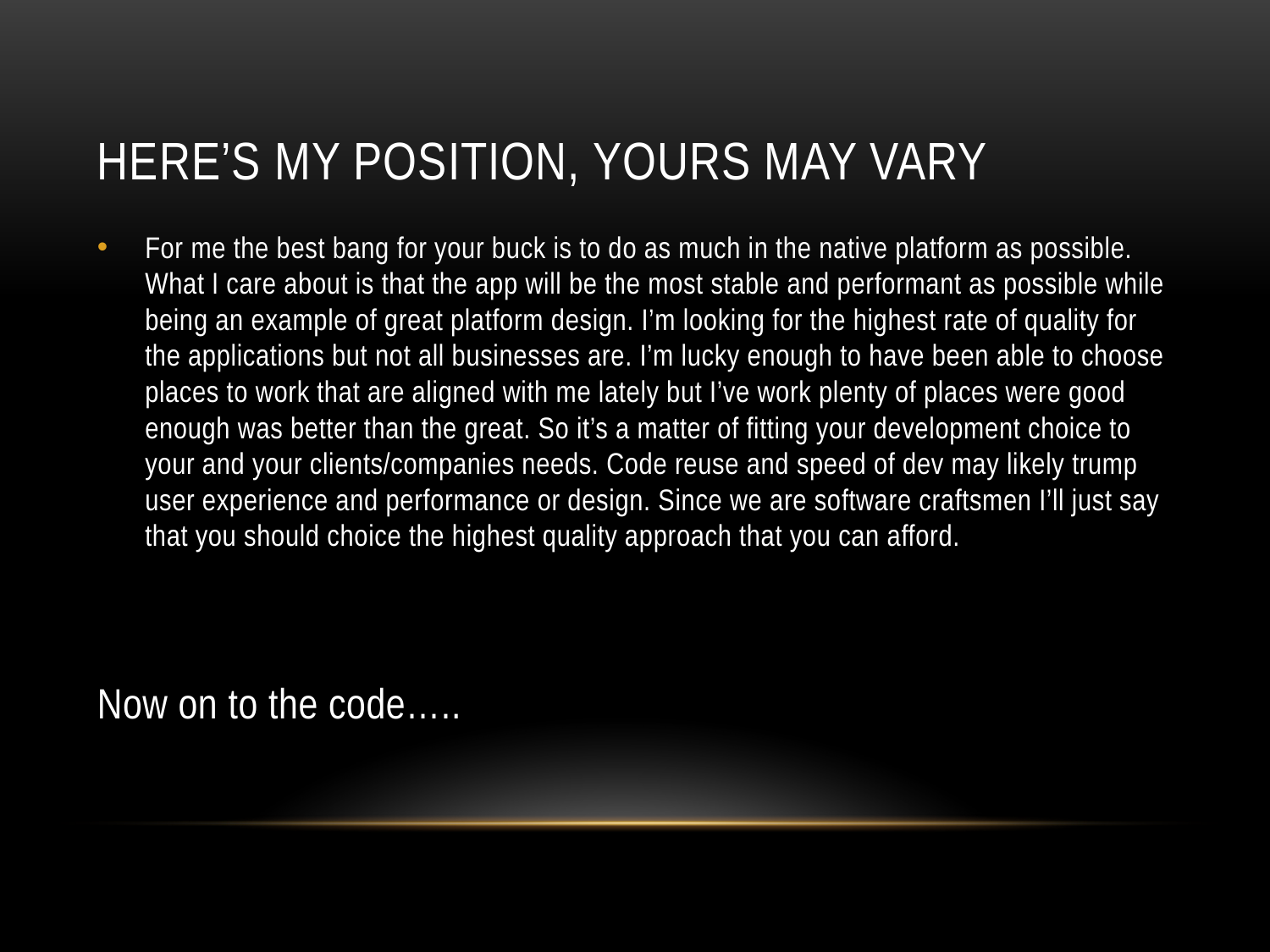

# Here’s my position, yours may vary
For me the best bang for your buck is to do as much in the native platform as possible. What I care about is that the app will be the most stable and performant as possible while being an example of great platform design. I’m looking for the highest rate of quality for the applications but not all businesses are. I’m lucky enough to have been able to choose places to work that are aligned with me lately but I’ve work plenty of places were good enough was better than the great. So it’s a matter of fitting your development choice to your and your clients/companies needs. Code reuse and speed of dev may likely trump user experience and performance or design. Since we are software craftsmen I’ll just say that you should choice the highest quality approach that you can afford.

Now on to the code…..